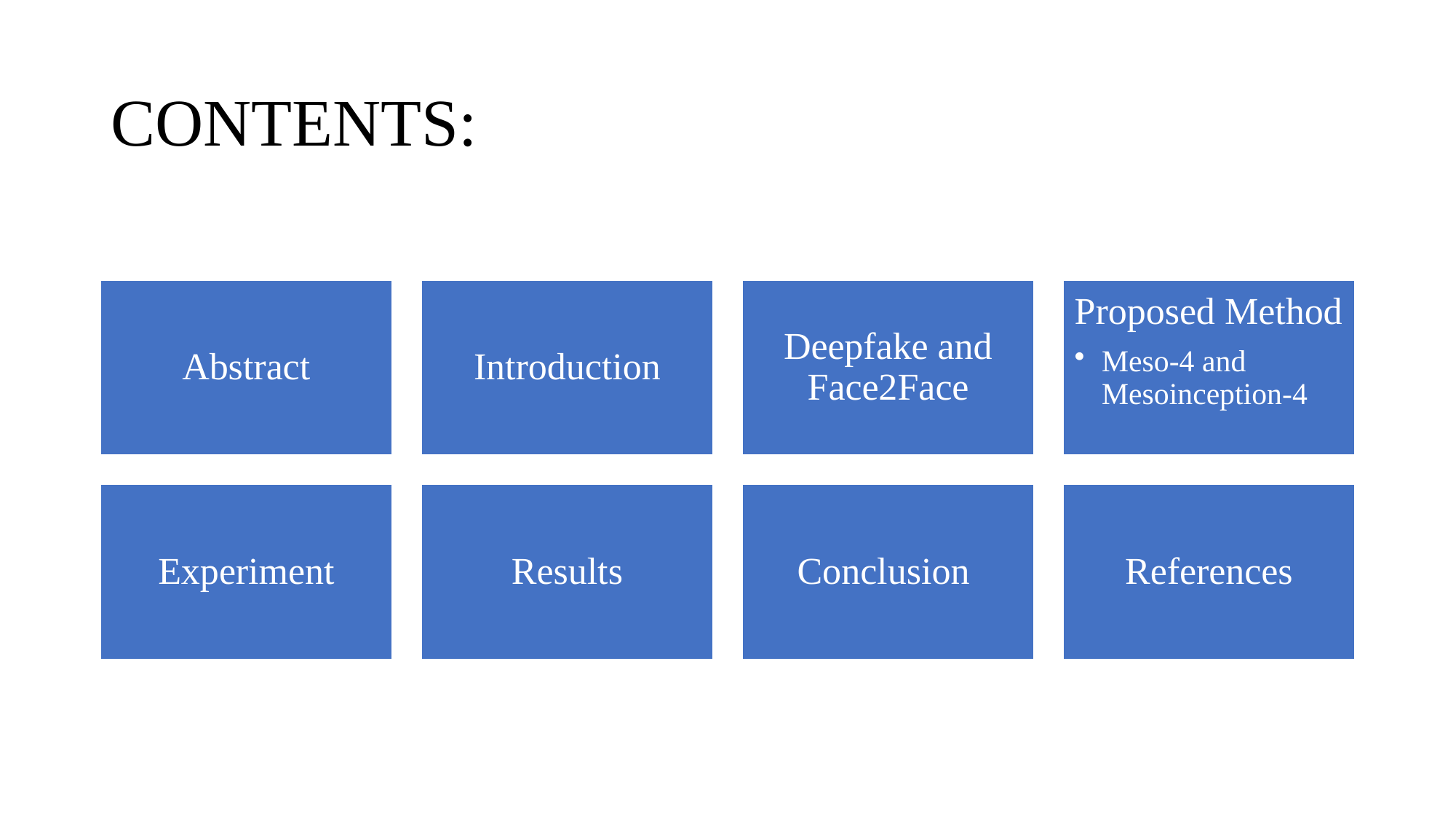

# CONTENTS:
Abstract
Introduction
Deepfake and Face2Face
Proposed Method
Meso-4 and Mesoinception-4
Experiment
Results
Conclusion
References